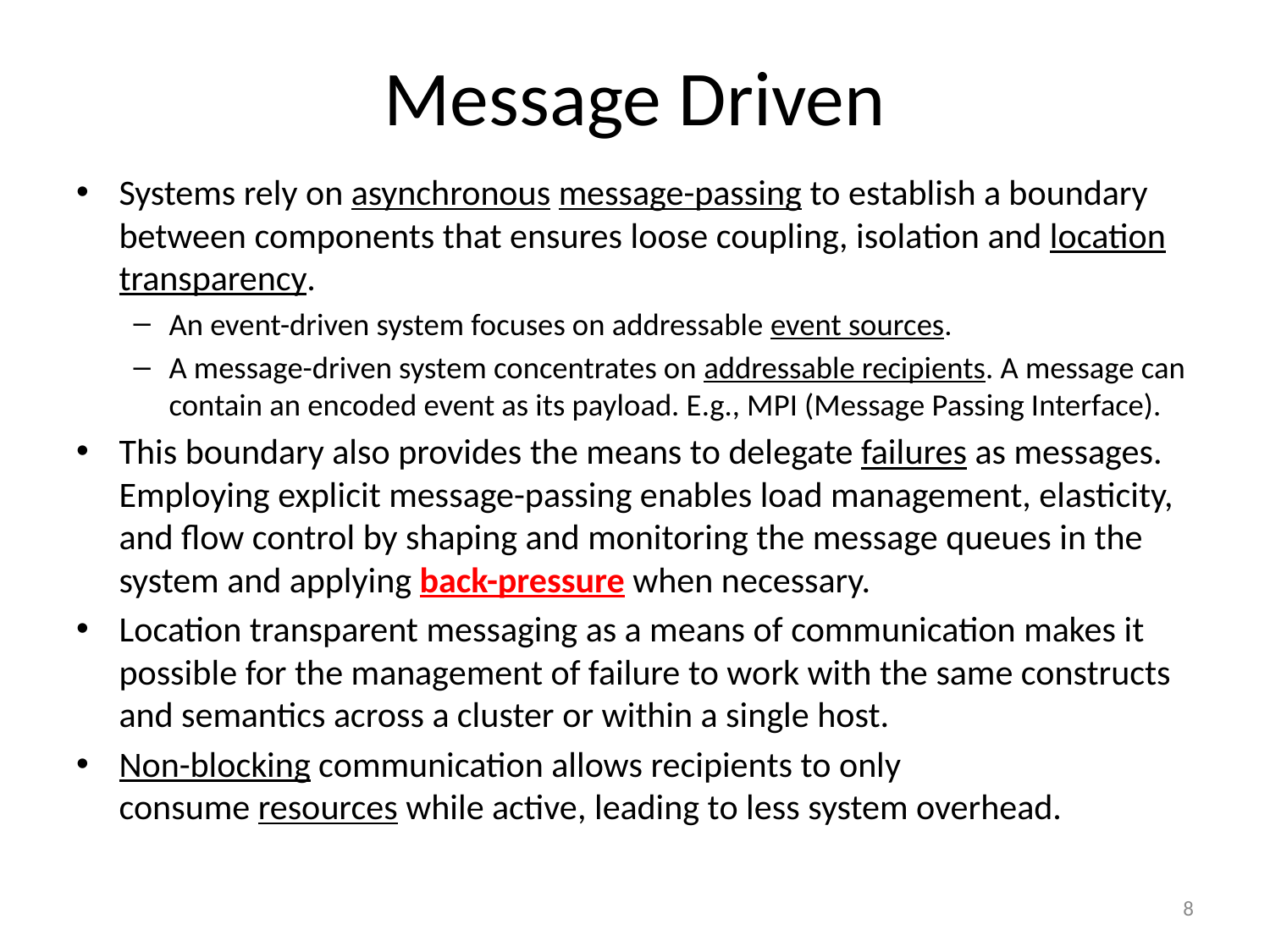

# Message Driven
Systems rely on asynchronous message-passing to establish a boundary between components that ensures loose coupling, isolation and location transparency.
An event-driven system focuses on addressable event sources.
A message-driven system concentrates on addressable recipients. A message can contain an encoded event as its payload. E.g., MPI (Message Passing Interface).
This boundary also provides the means to delegate failures as messages. Employing explicit message-passing enables load management, elasticity, and flow control by shaping and monitoring the message queues in the system and applying back-pressure when necessary.
Location transparent messaging as a means of communication makes it possible for the management of failure to work with the same constructs and semantics across a cluster or within a single host.
Non-blocking communication allows recipients to only consume resources while active, leading to less system overhead.
8